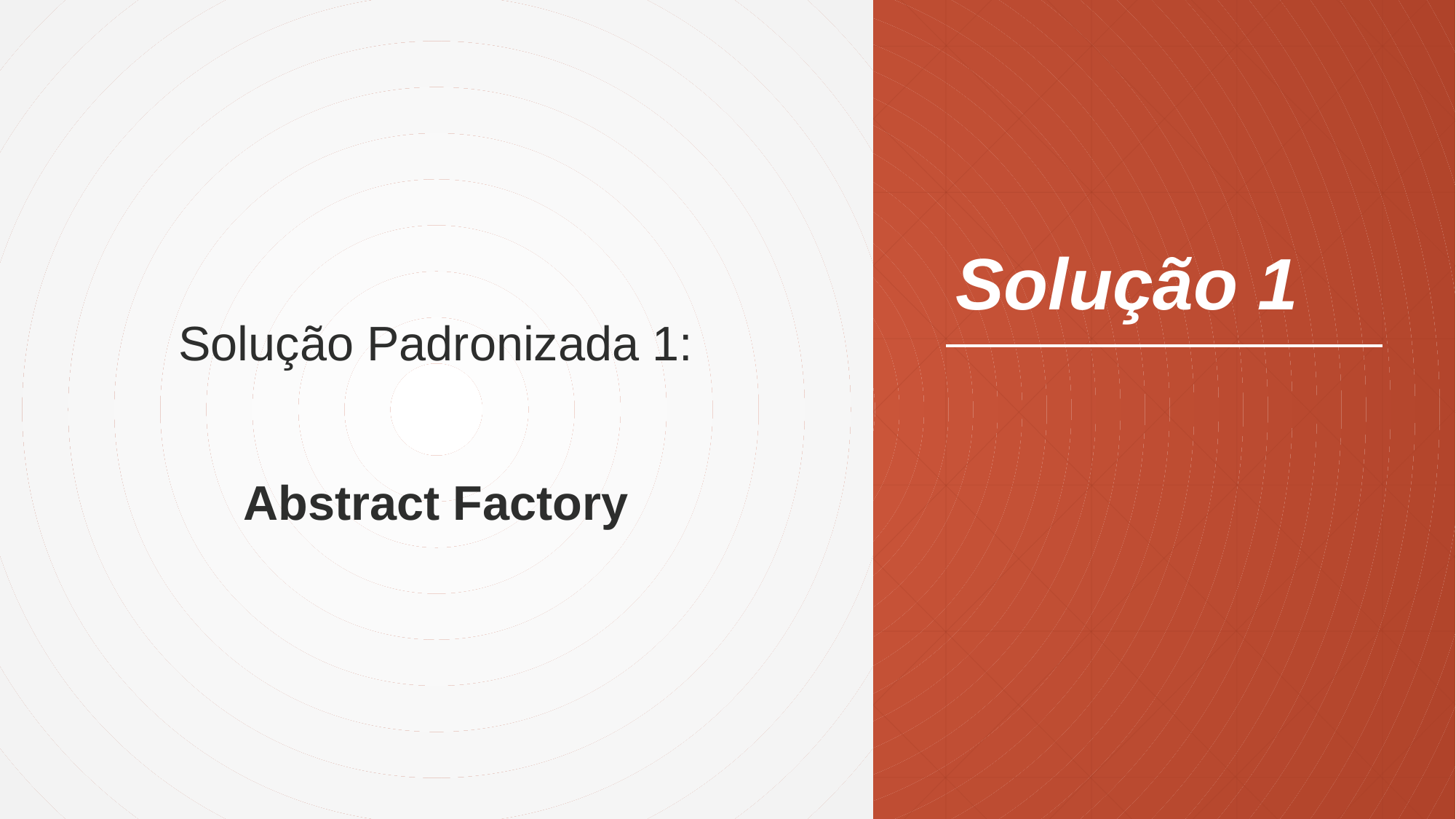

Solução Padronizada 1:

Abstract Factory

# Solução 1